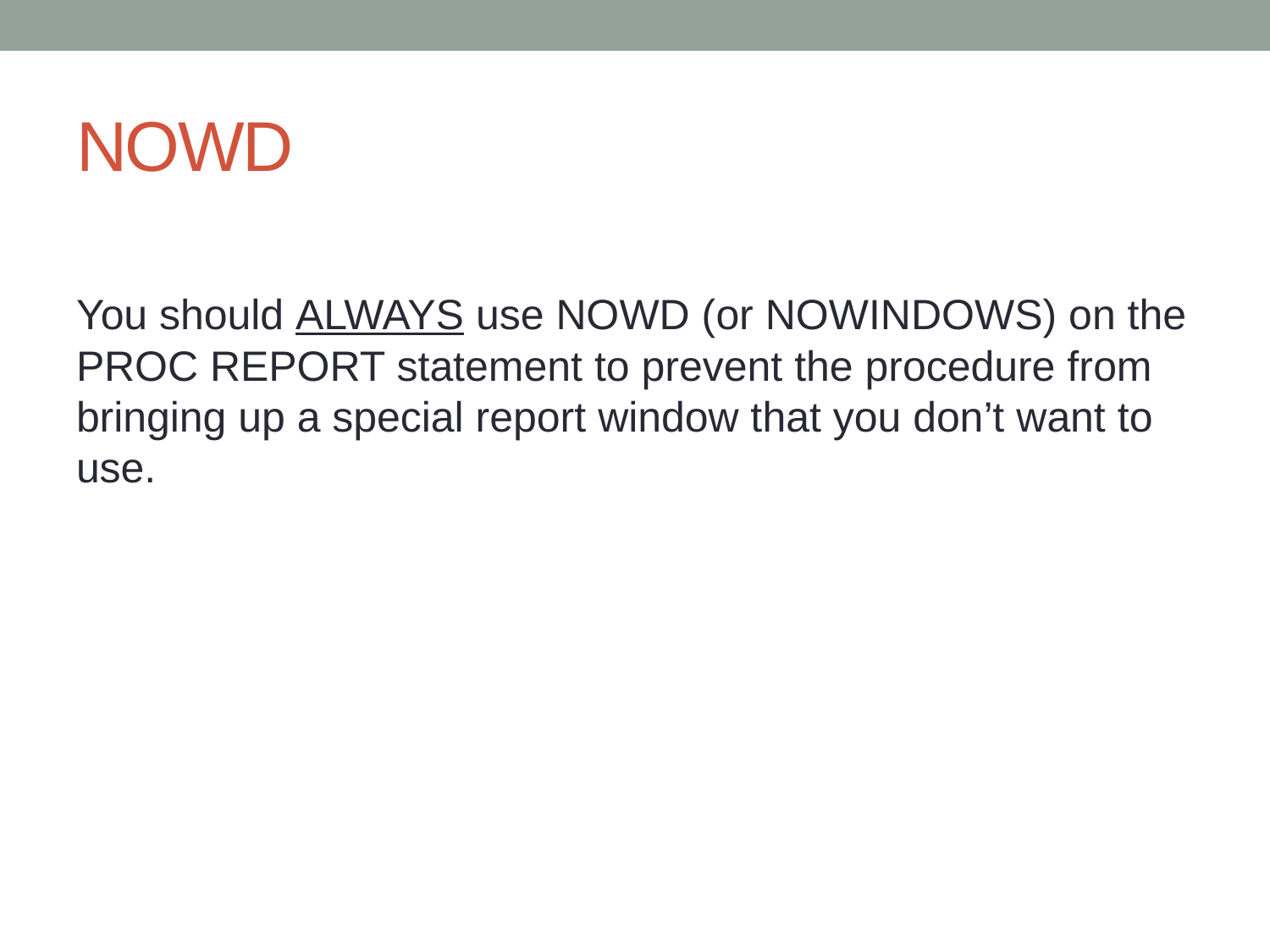

# NOWD

You should ALWAYS use NOWD (or NOWINDOWS) on the PROC REPORT statement to prevent the procedure from bringing up a special report window that you don’t want to use.